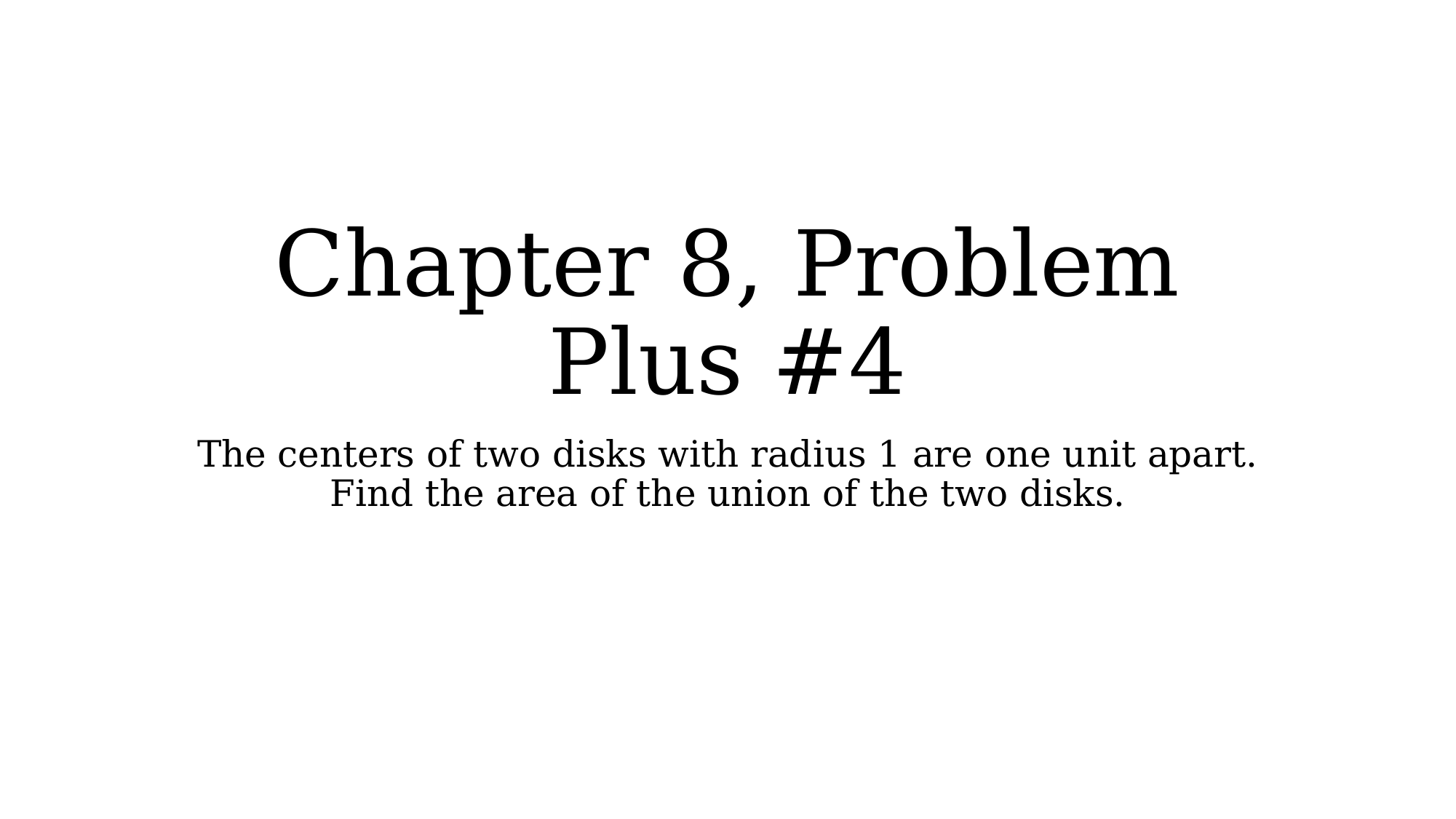

# Chapter 8, Problem Plus #4
The centers of two disks with radius 1 are one unit apart. Find the area of the union of the two disks.